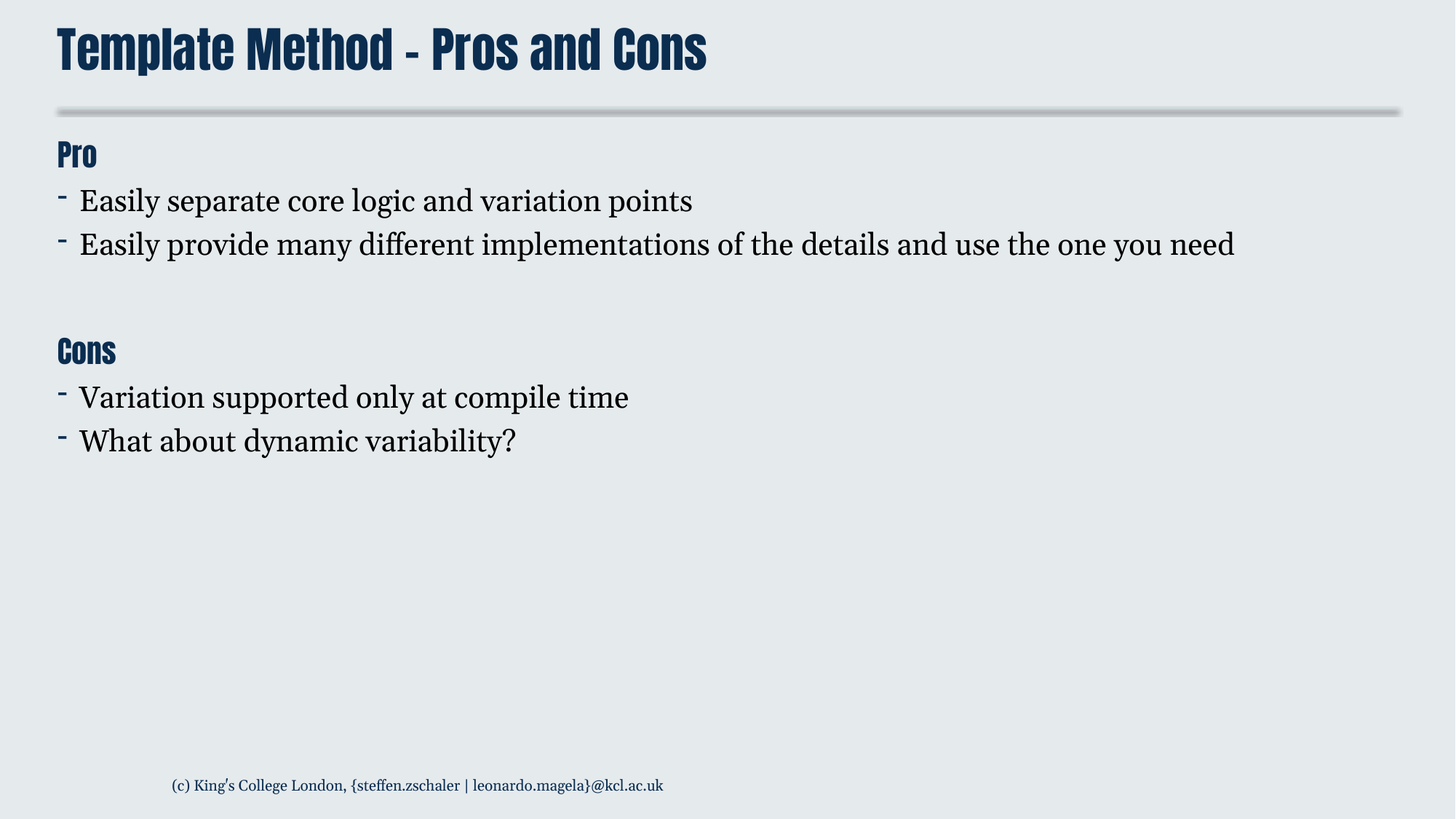

# Template Method – Pros and Cons
Pro
Easily separate core logic and variation points
Easily provide many different implementations of the details and use the one you need

Cons
Variation supported only at compile time
What about dynamic variability?

(c) King's College London, {steffen.zschaler | leonardo.magela}@kcl.ac.uk